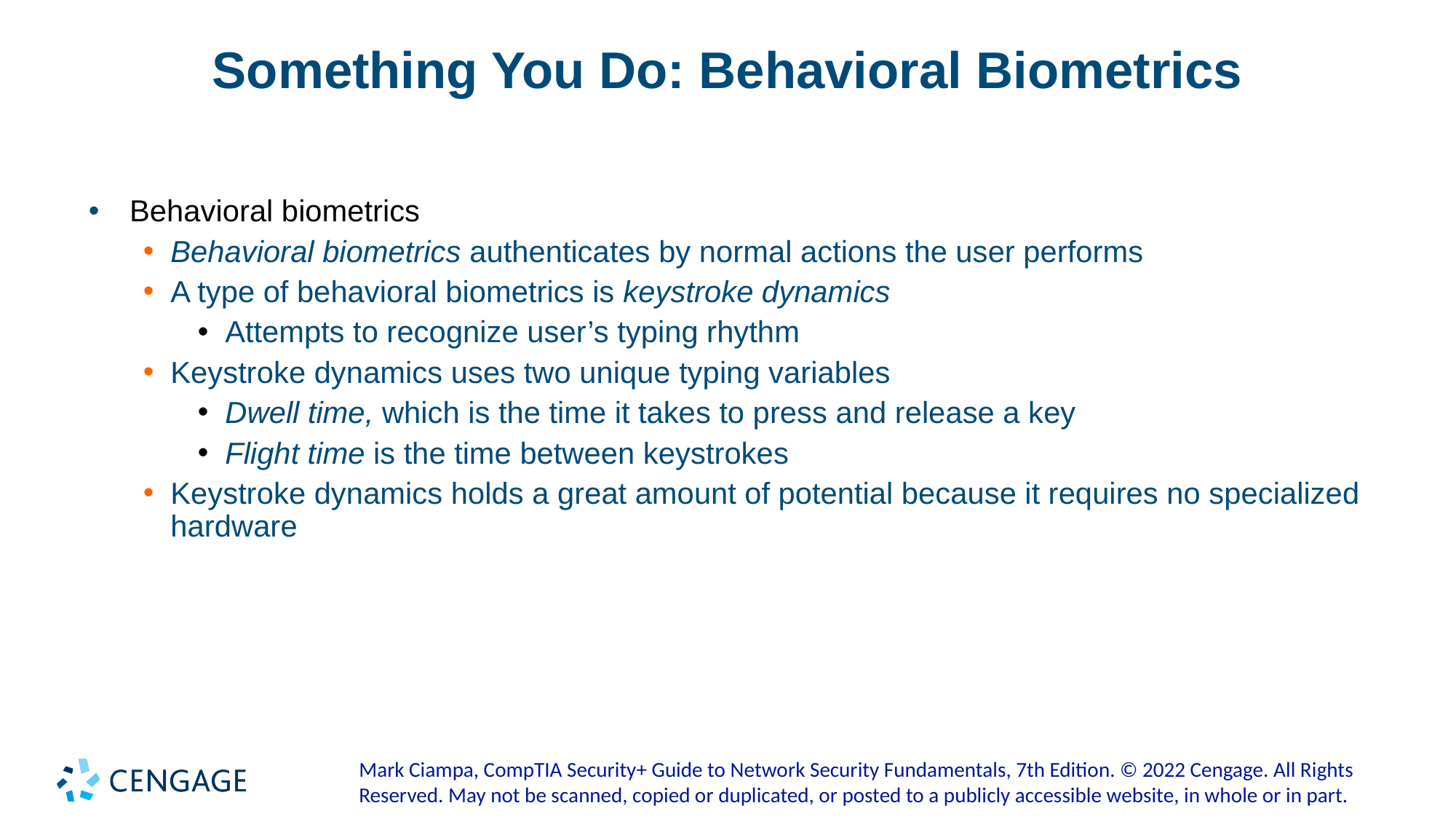

# Something You Do: Behavioral Biometrics
Behavioral biometrics
Behavioral biometrics authenticates by normal actions the user performs
A type of behavioral biometrics is keystroke dynamics
Attempts to recognize user’s typing rhythm
Keystroke dynamics uses two unique typing variables
Dwell time, which is the time it takes to press and release a key
Flight time is the time between keystrokes
Keystroke dynamics holds a great amount of potential because it requires no specialized hardware